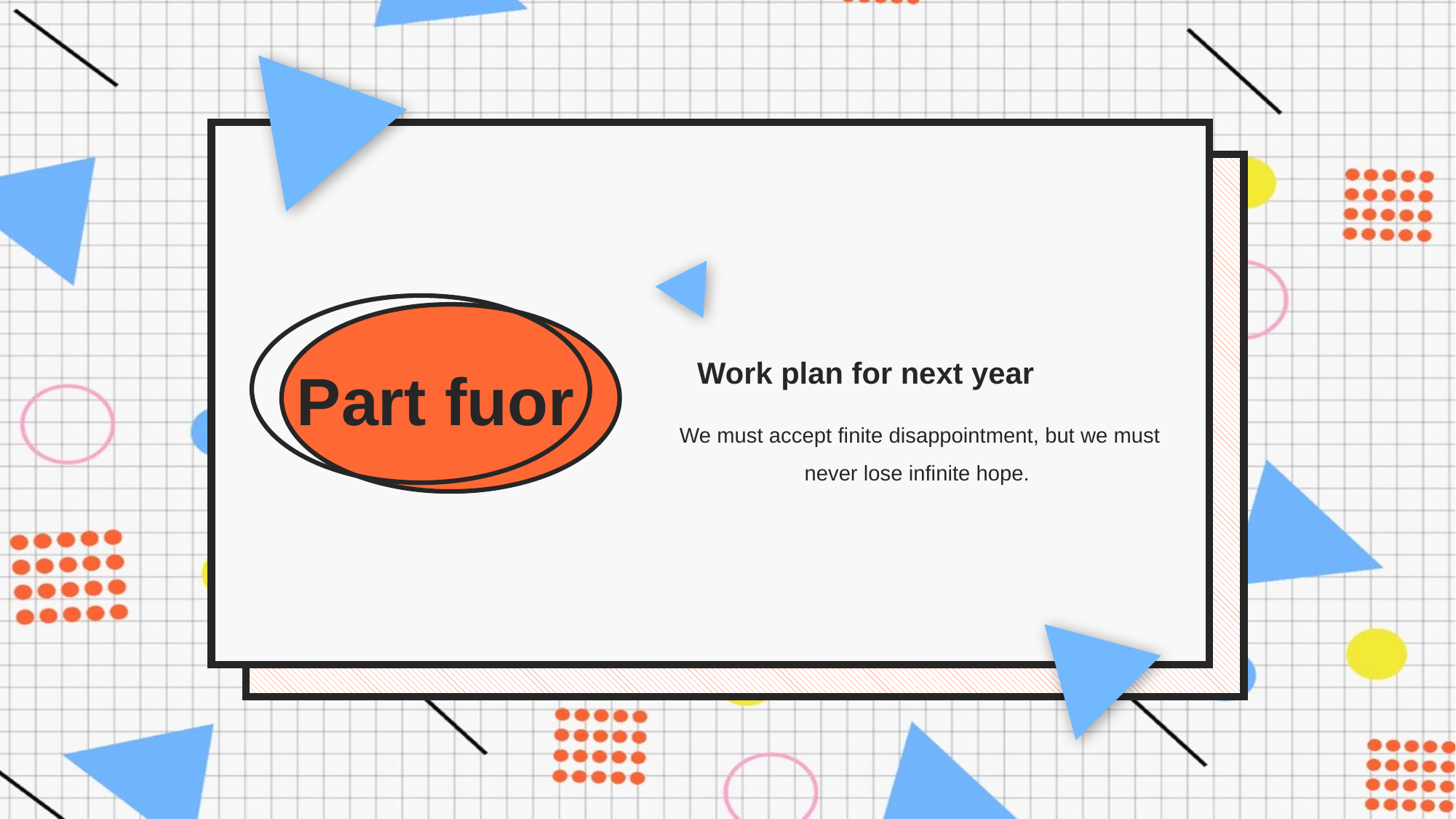

Part fuor
Work plan for next year
We must accept finite disappointment, but we must never lose infinite hope.